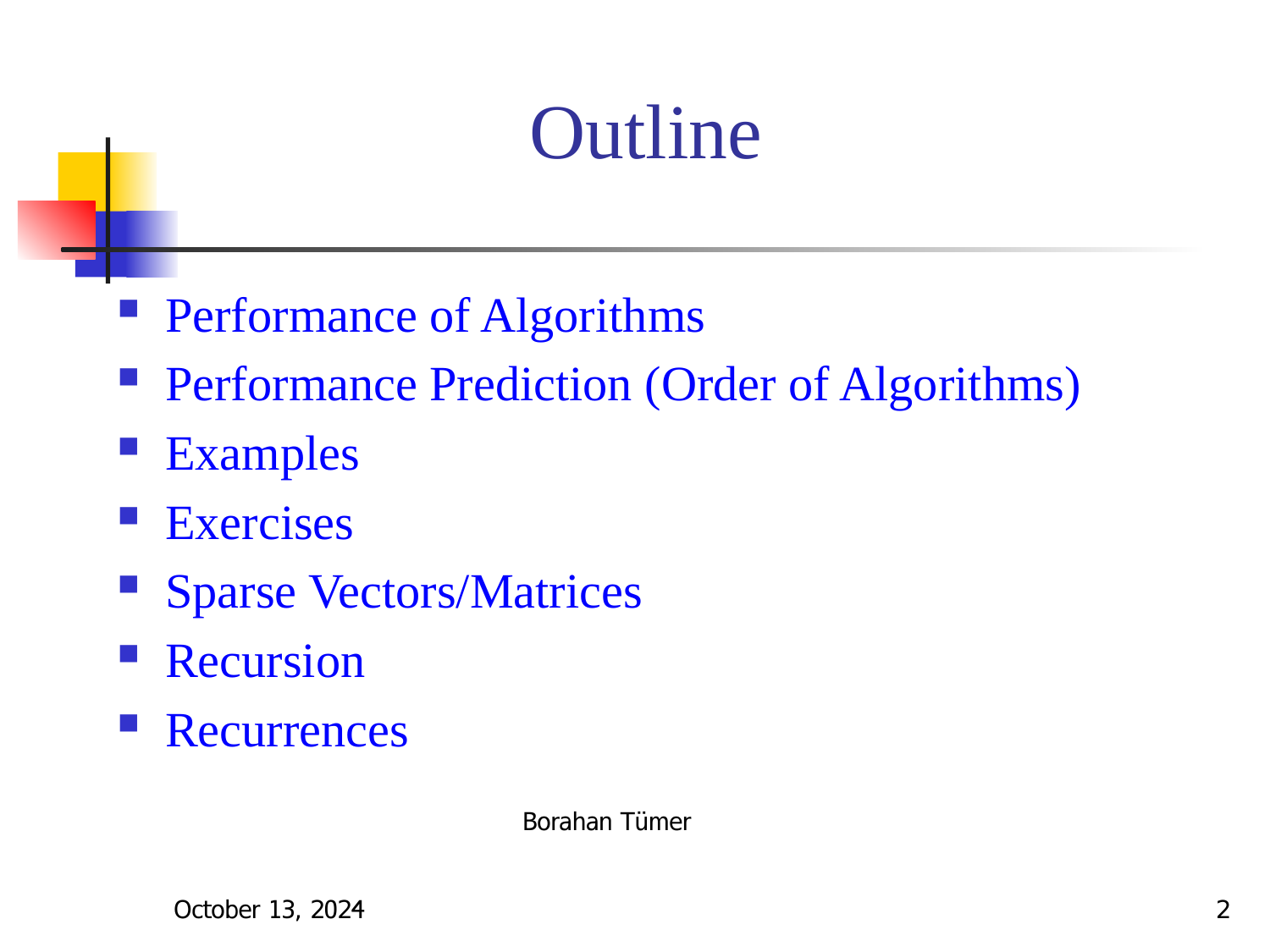

# Outline
Performance of Algorithms
Performance Prediction (Order of Algorithms)
Examples
Exercises
Sparse Vectors/Matrices
Recursion
Recurrences

October 13, 2024
Borahan Tümer
2